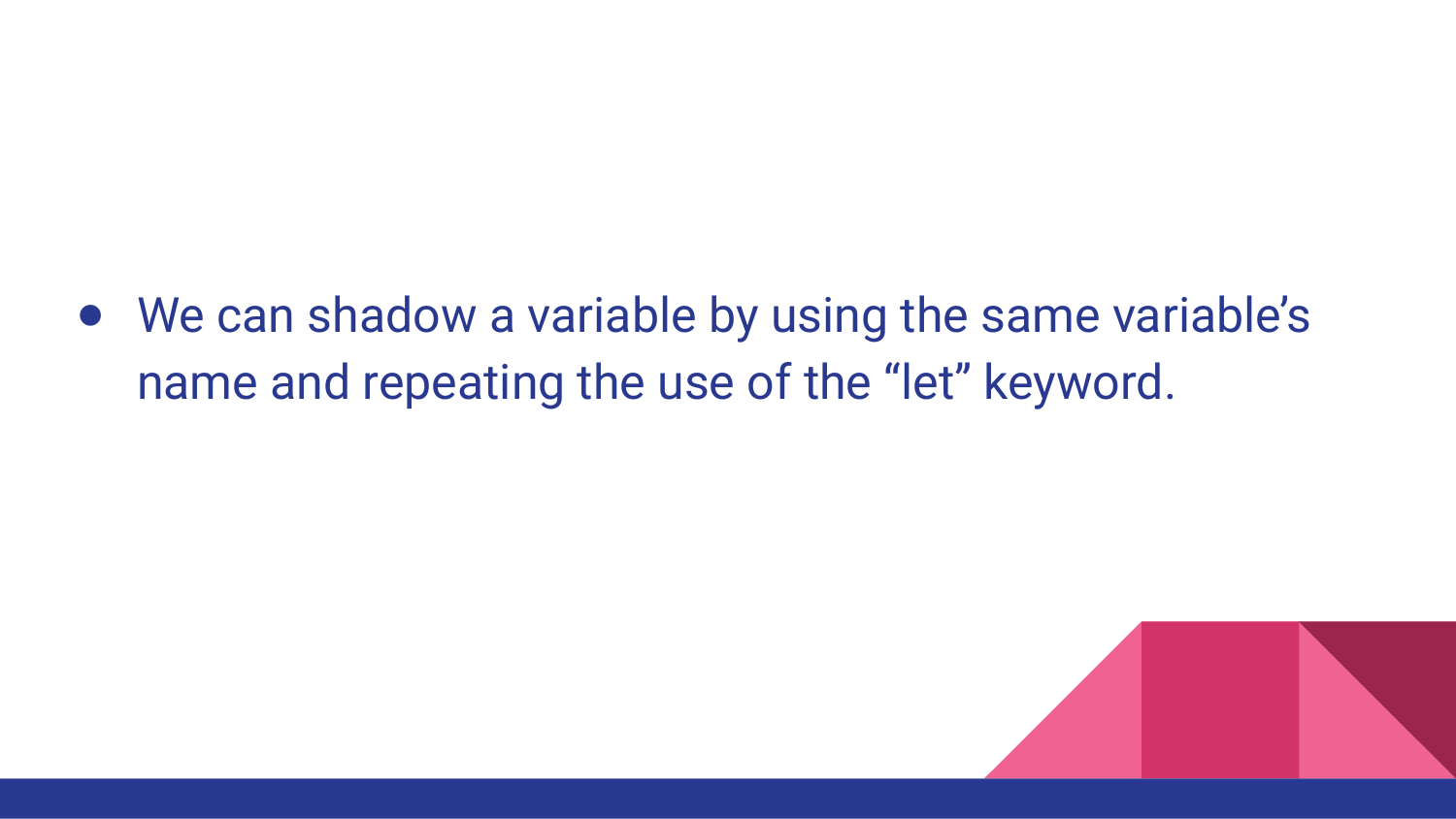

We can shadow a variable by using the same variable’s name and repeating the use of the “let” keyword.